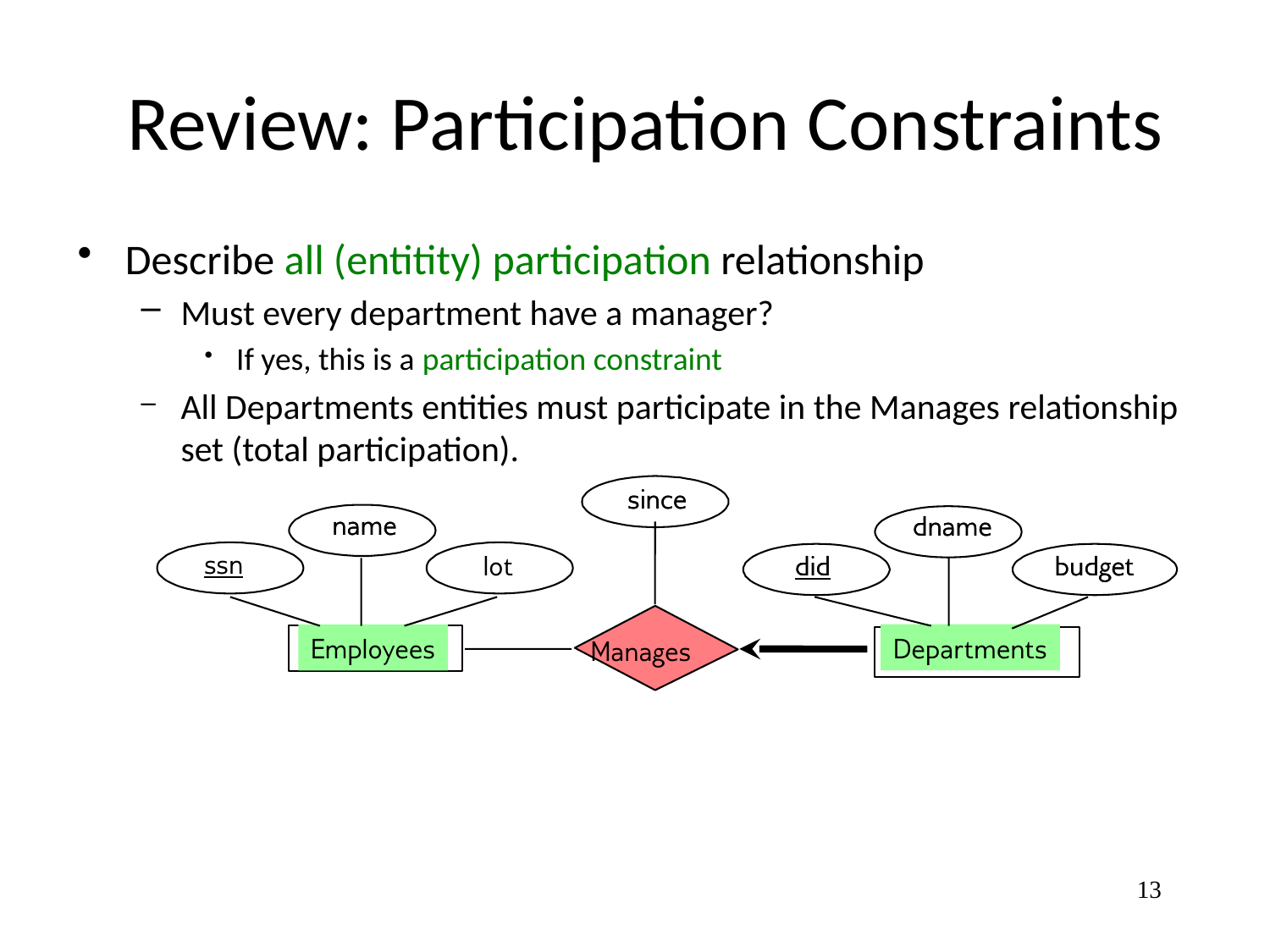

# Review: Participation Constraints
Describe all (entitity) participation relationship
Must every department have a manager?
If yes, this is a participation constraint
All Departments entities must participate in the Manages relationship set (total participation).
since
since

name
name
dname
dname

ssn
did
did
budget
budget
lot

Departments
Employees

Manages

13